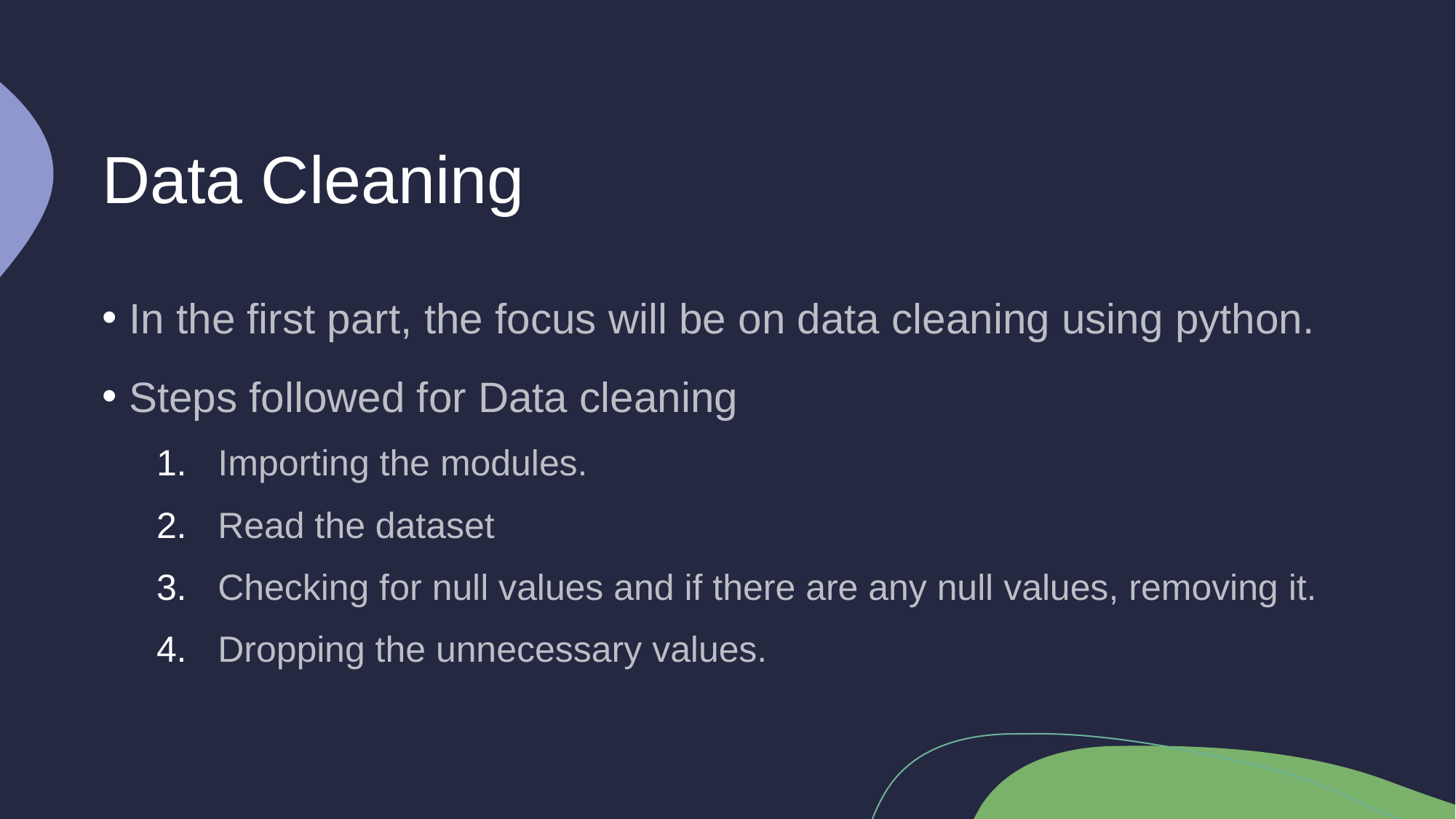

# Data Cleaning
In the first part, the focus will be on data cleaning using python.
Steps followed for Data cleaning
Importing the modules.
Read the dataset
Checking for null values and if there are any null values, removing it.
Dropping the unnecessary values.